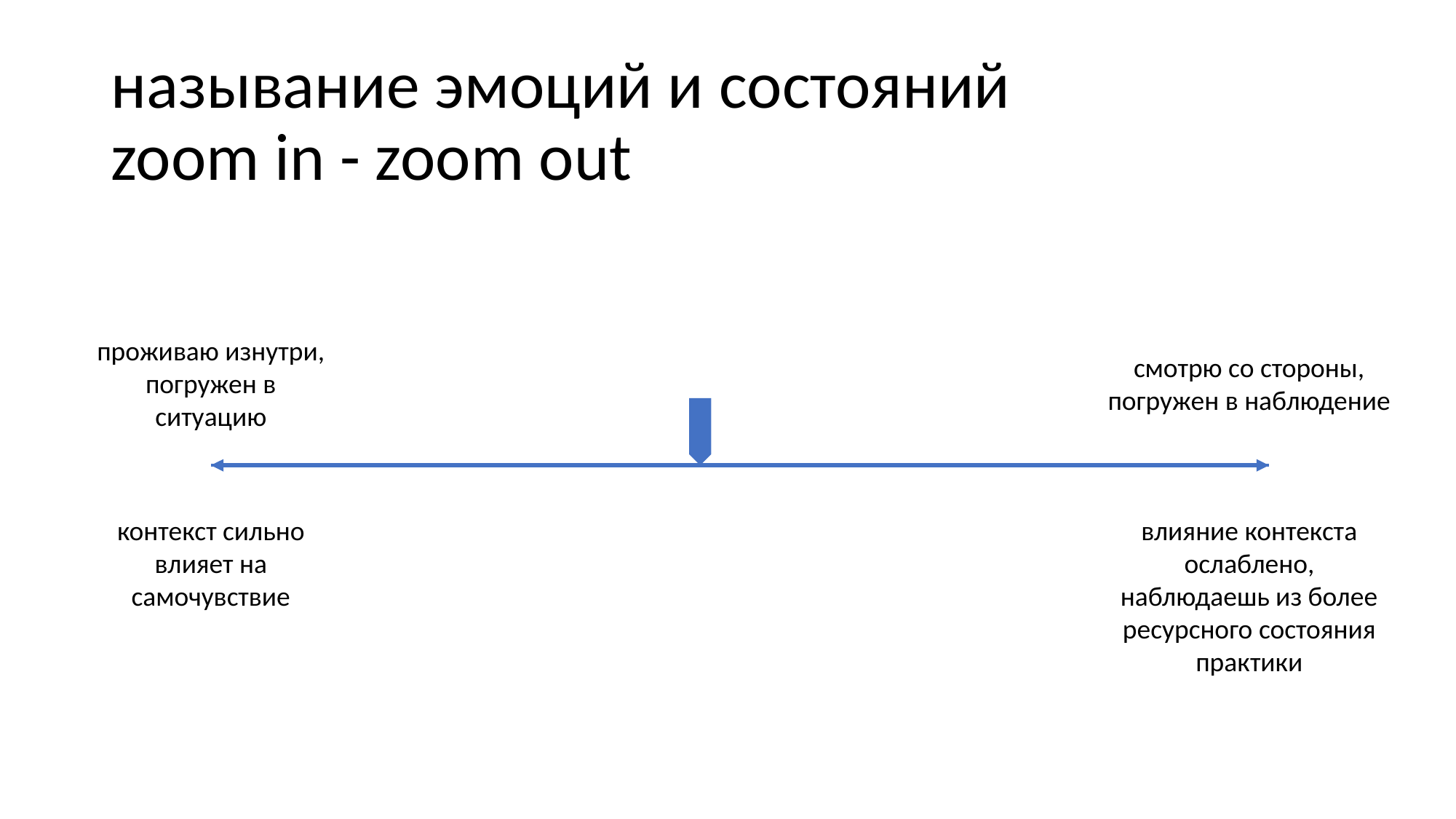

# называние эмоций и состояний zoom in - zoom out
проживаю изнутри,
погружен в ситуацию
смотрю со стороны,
погружен в наблюдение

контекст сильно влияет на самочувствие
влияние контекста ослаблено, наблюдаешь из более ресурсного состояния практики